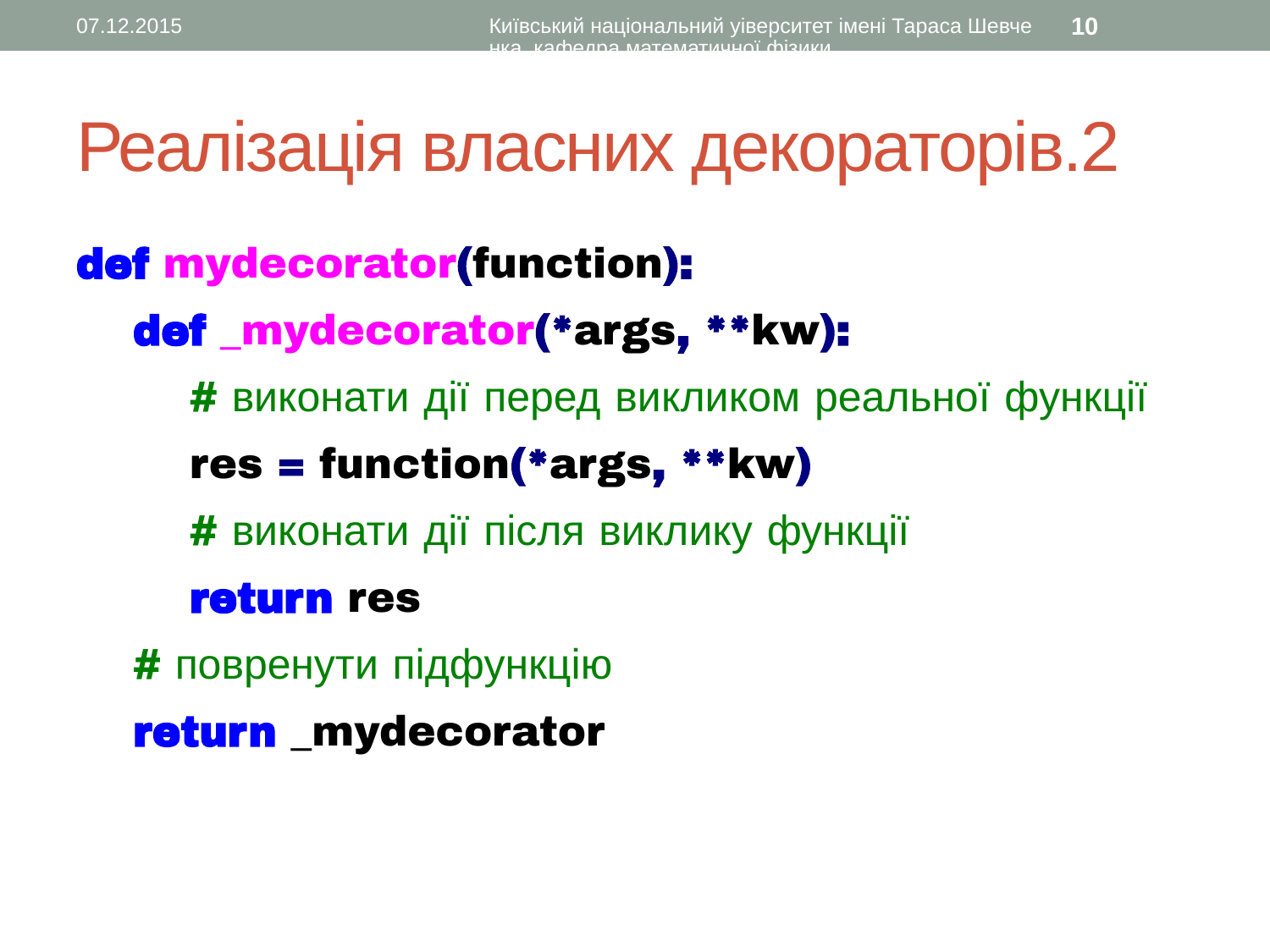

07.12.2015
Київський національний уіверситет імені Тараса Шевченка, кафедра математичної фізики
10
# Реалізація власних декораторів.2
def mydecorator(function):
    def _mydecorator(*args, **kw):
        # виконати дії перед викликом реальної функції
        res = function(*args, **kw)
        # виконати дії після виклику функції
        return res
    # повренути підфункцію
    return _mydecorator